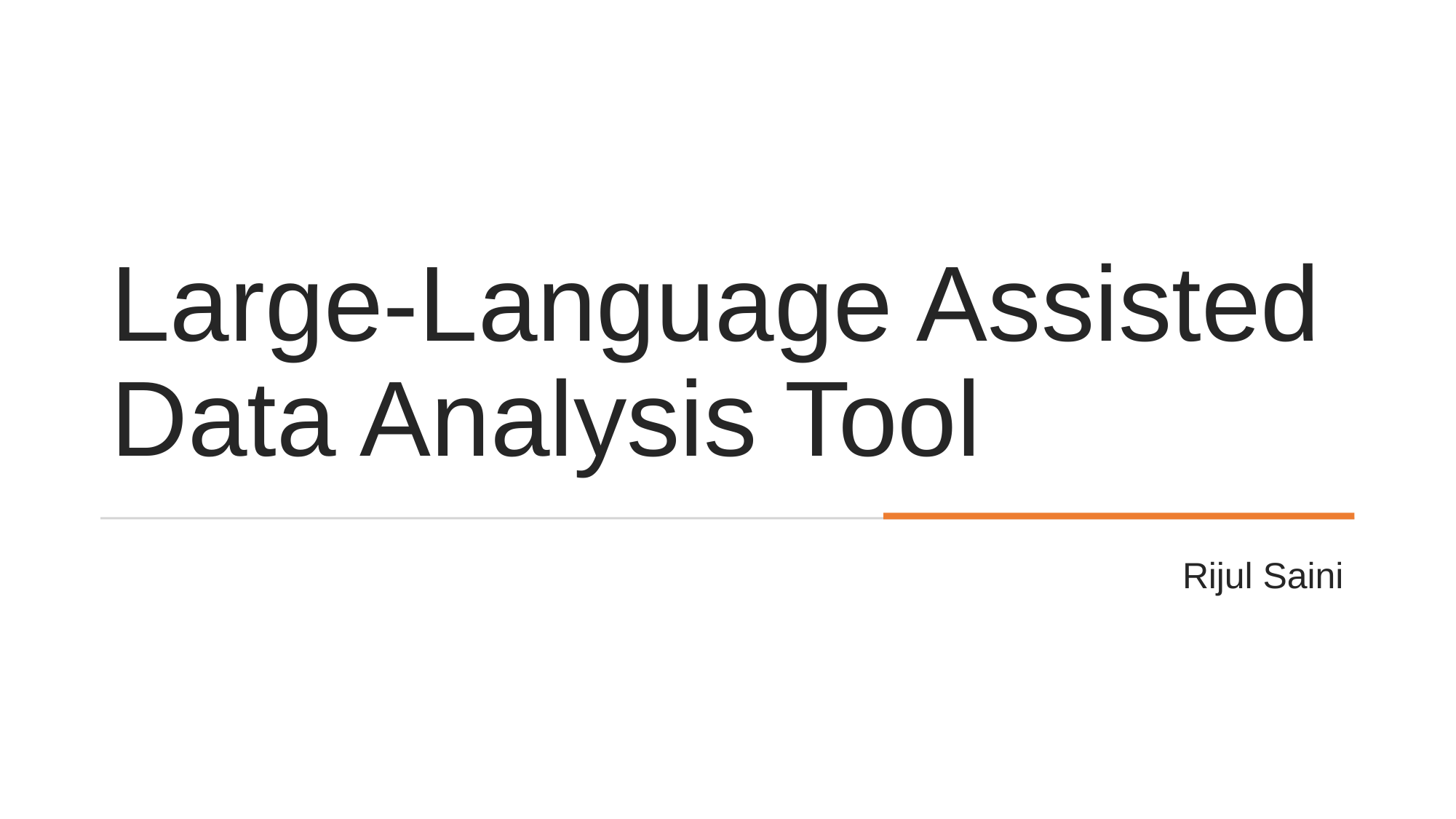

# Large-Language Assisted Data Analysis Tool

Rijul Saini